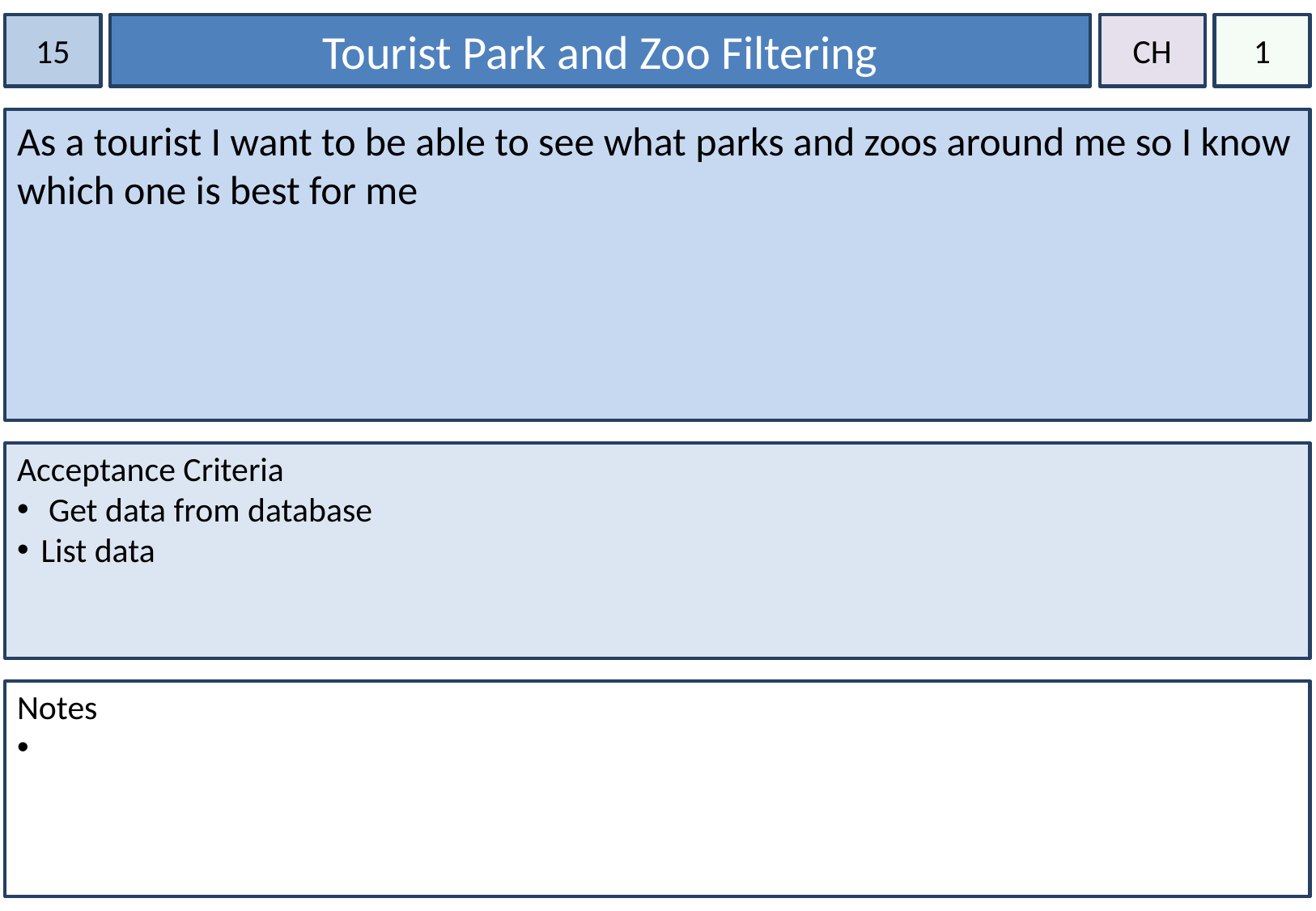

15
Tourist Park and Zoo Filtering
CH
1
As a tourist I want to be able to see what parks and zoos around me so I know which one is best for me
Acceptance Criteria
 Get data from database
List data
Notes